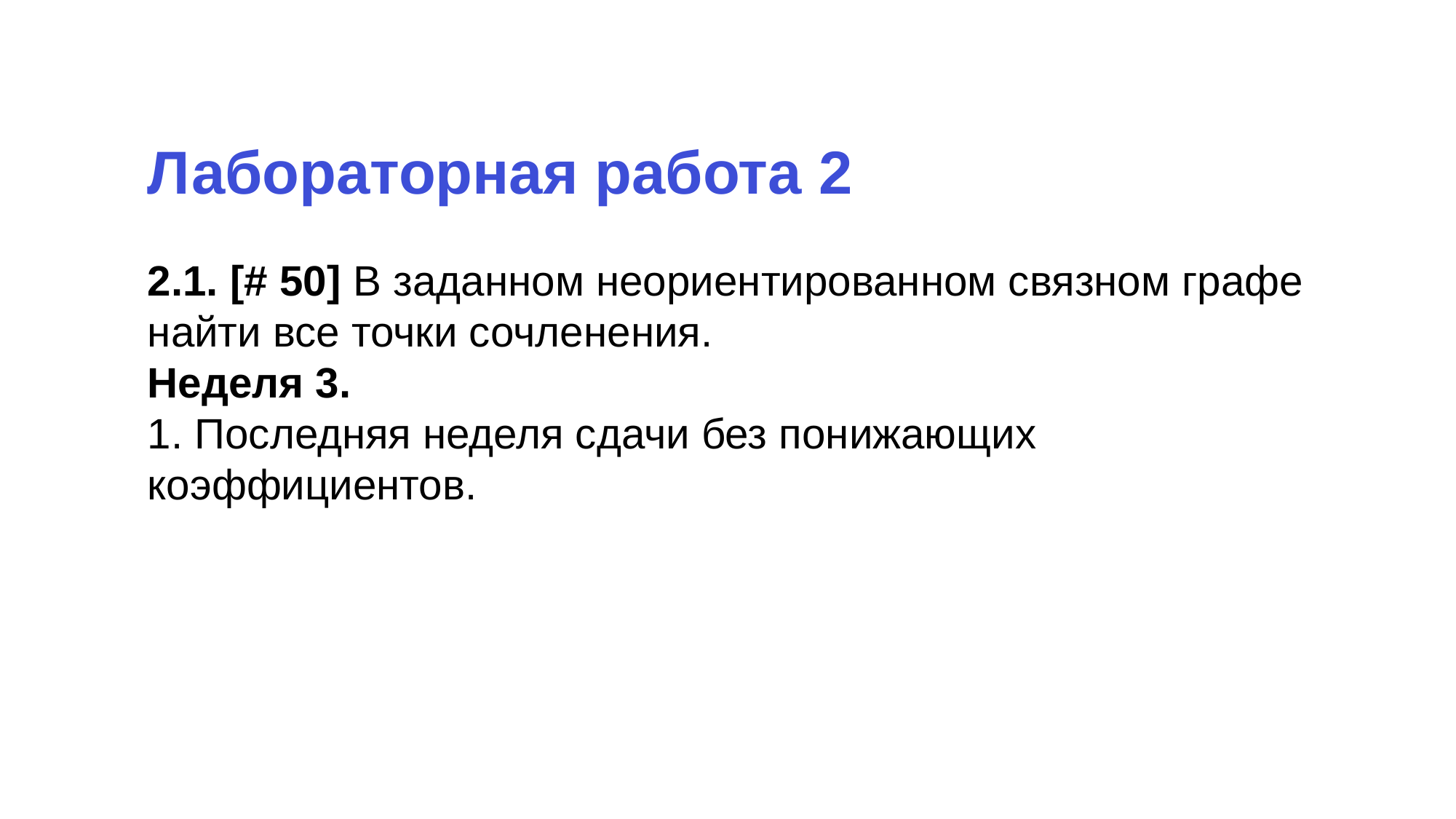

Лабораторная работа 2
2.1. [# 50] В заданном неориентированном связном графе найти все точки сочленения.
Неделя 3.
1. Последняя неделя сдачи без понижающих коэффициентов.